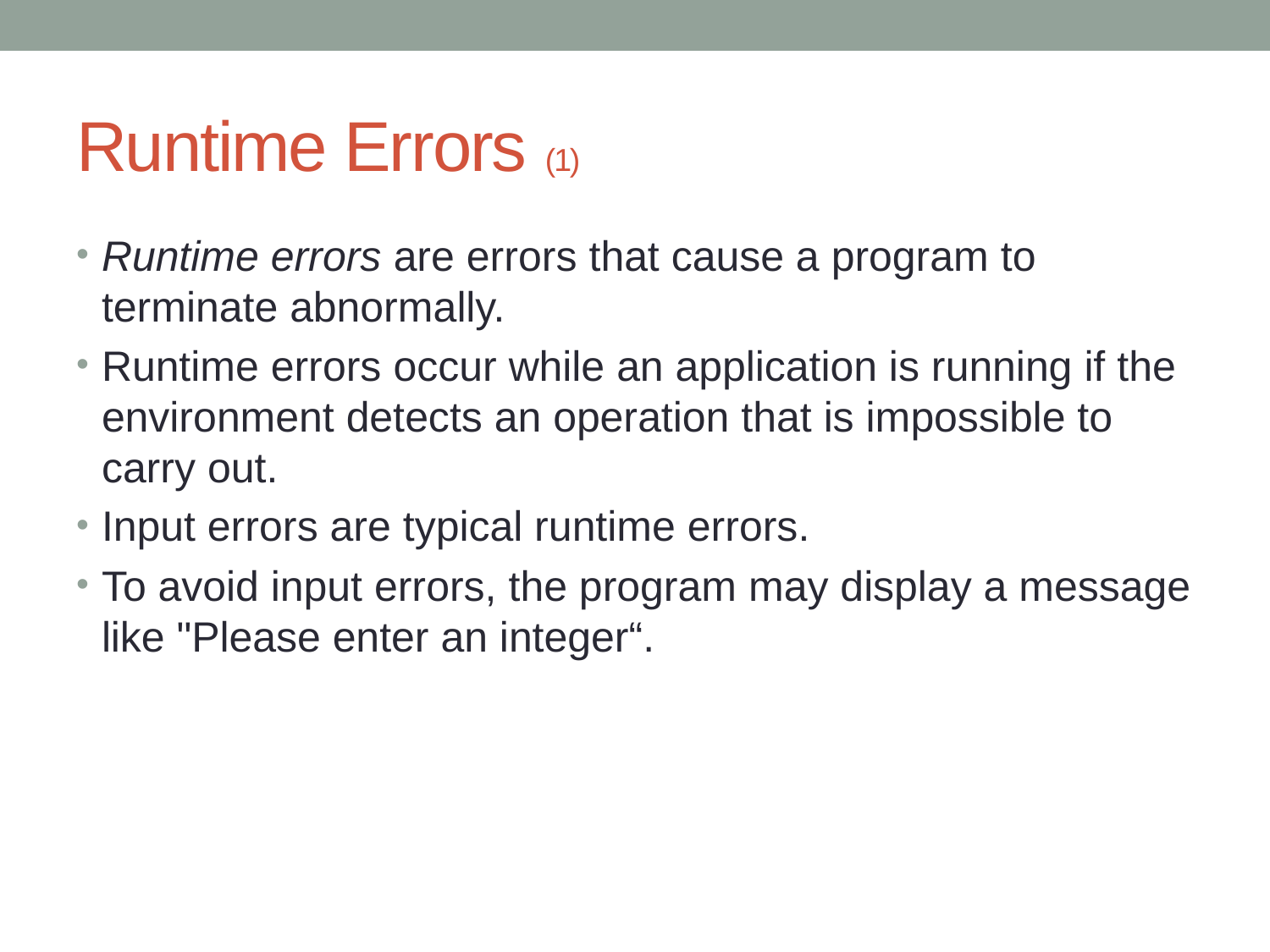

# Runtime Errors (1)
Runtime errors are errors that cause a program to terminate abnormally.
Runtime errors occur while an application is running if the environment detects an operation that is impossible to carry out.
Input errors are typical runtime errors.
To avoid input errors, the program may display a message like "Please enter an integer“.